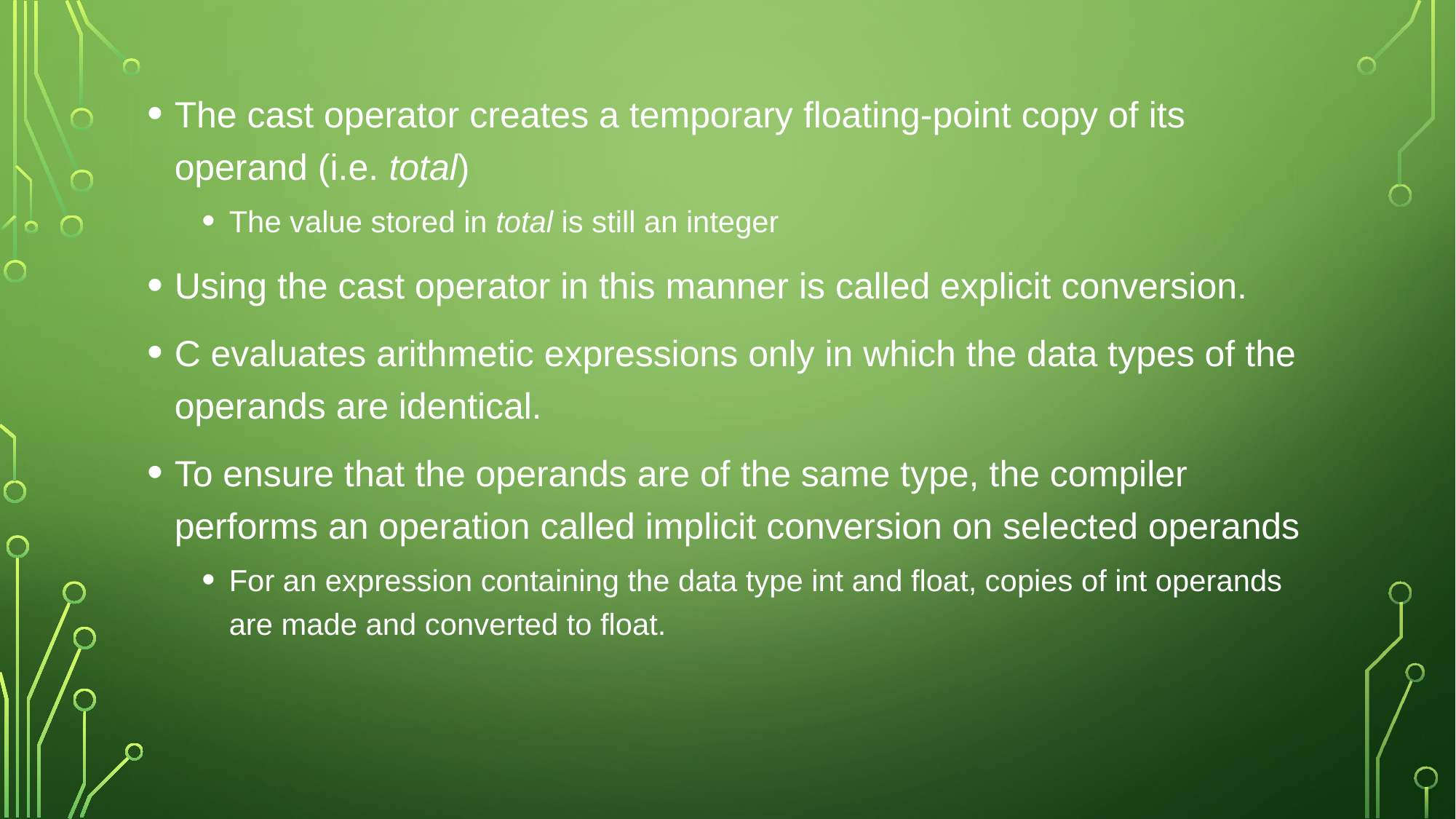

The cast operator creates a temporary floating-point copy of its operand (i.e. total)
The value stored in total is still an integer
Using the cast operator in this manner is called explicit conversion.
C evaluates arithmetic expressions only in which the data types of the operands are identical.
To ensure that the operands are of the same type, the compiler performs an operation called implicit conversion on selected operands
For an expression containing the data type int and float, copies of int operands are made and converted to float.